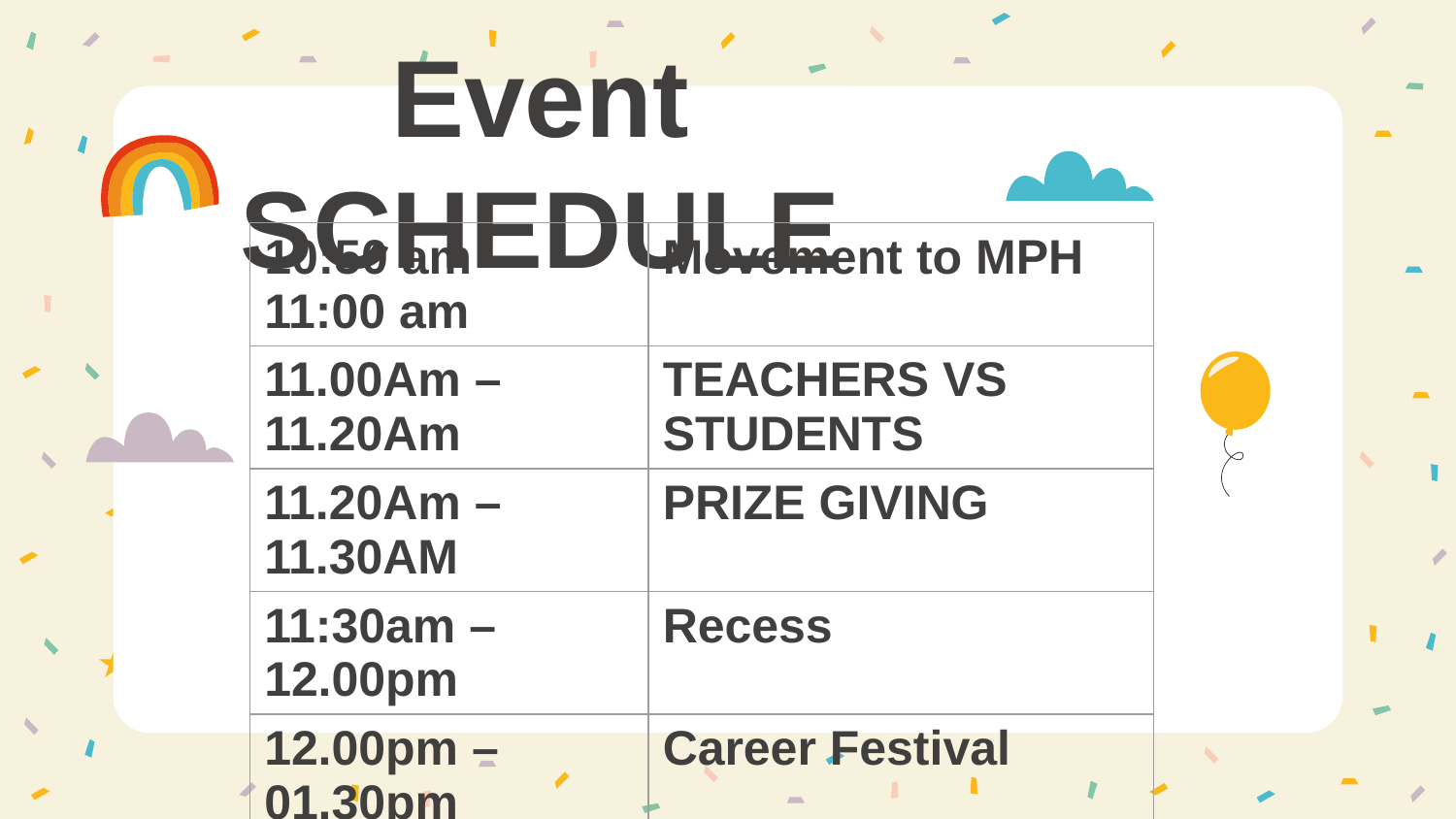

# Event SCHEDULE

| 10:50 am – 11:00 am | Movement to MPH |
| --- | --- |
| 11.00Am – 11.20Am | TEACHERS VS STUDENTS |
| 11.20Am – 11.30AM | PRIZE GIVING |
| 11:30am – 12.00pm | Recess |
| 12.00pm – 01.30pm | Career Festival |